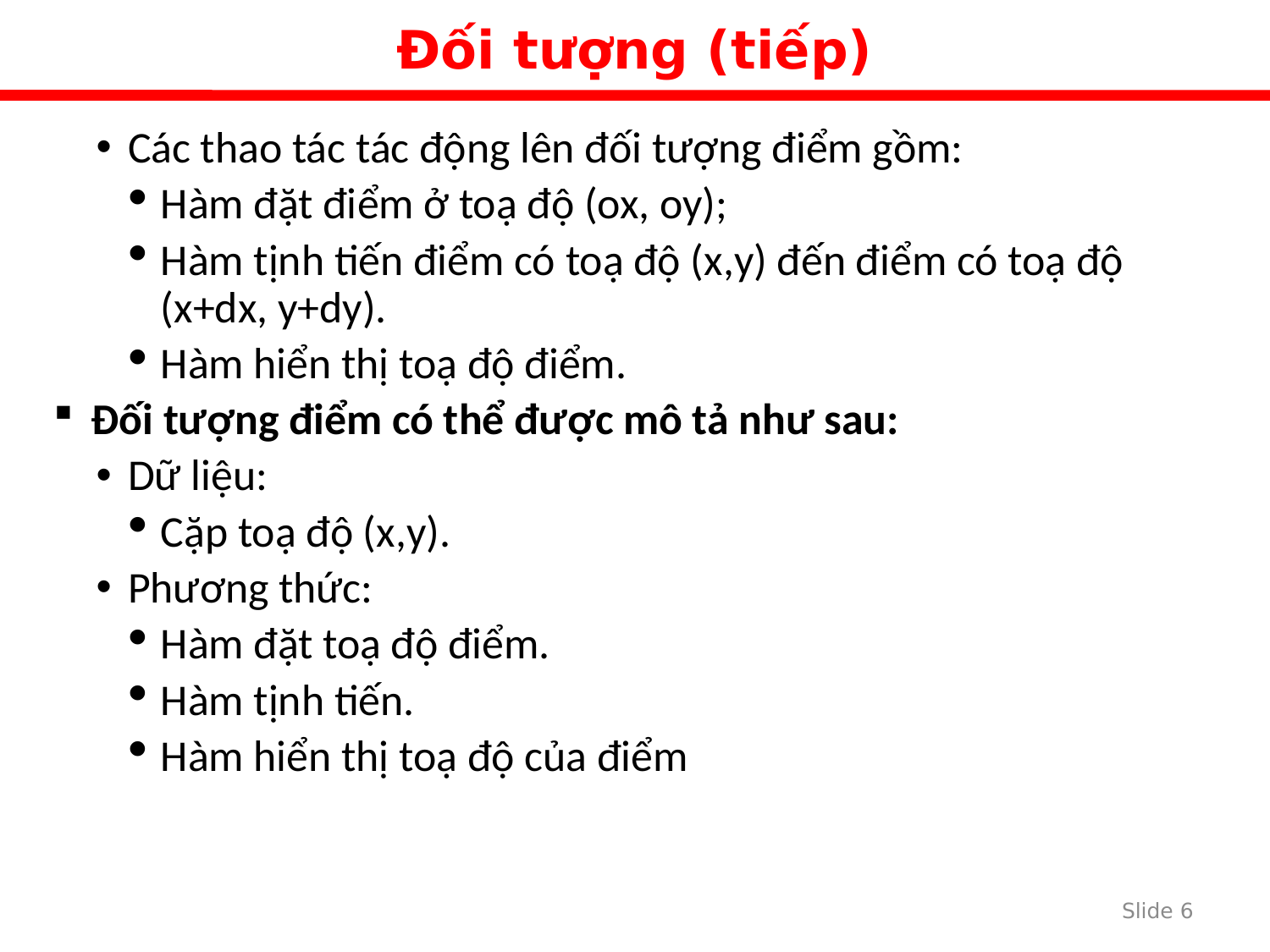

Đối tượng (tiếp)

Các thao tác tác động lên đối tượng điểm gồm:
Hàm đặt điểm ở toạ độ (ox, oy);
Hàm tịnh tiến điểm có toạ độ (x,y) đến điểm có toạ độ (x+dx, y+dy).
Hàm hiển thị toạ độ điểm.
Đối tượng điểm có thể được mô tả như sau:
Dữ liệu:
Cặp toạ độ (x,y).
Phương thức:
Hàm đặt toạ độ điểm.
Hàm tịnh tiến.
Hàm hiển thị toạ độ của điểm
Slide 6